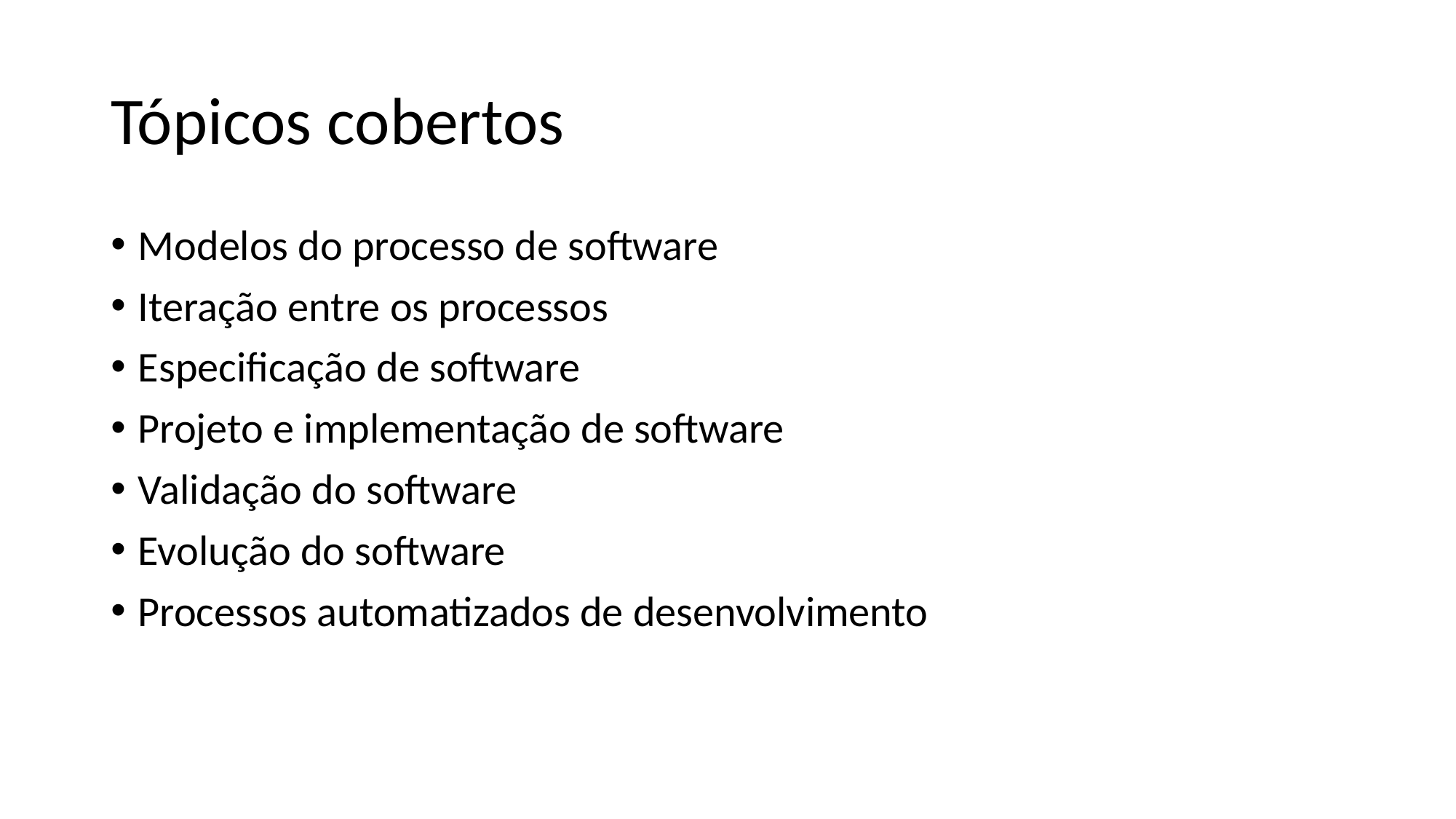

# Tópicos cobertos
Modelos do processo de software
Iteração entre os processos
Especificação de software
Projeto e implementação de software
Validação do software
Evolução do software
Processos automatizados de desenvolvimento